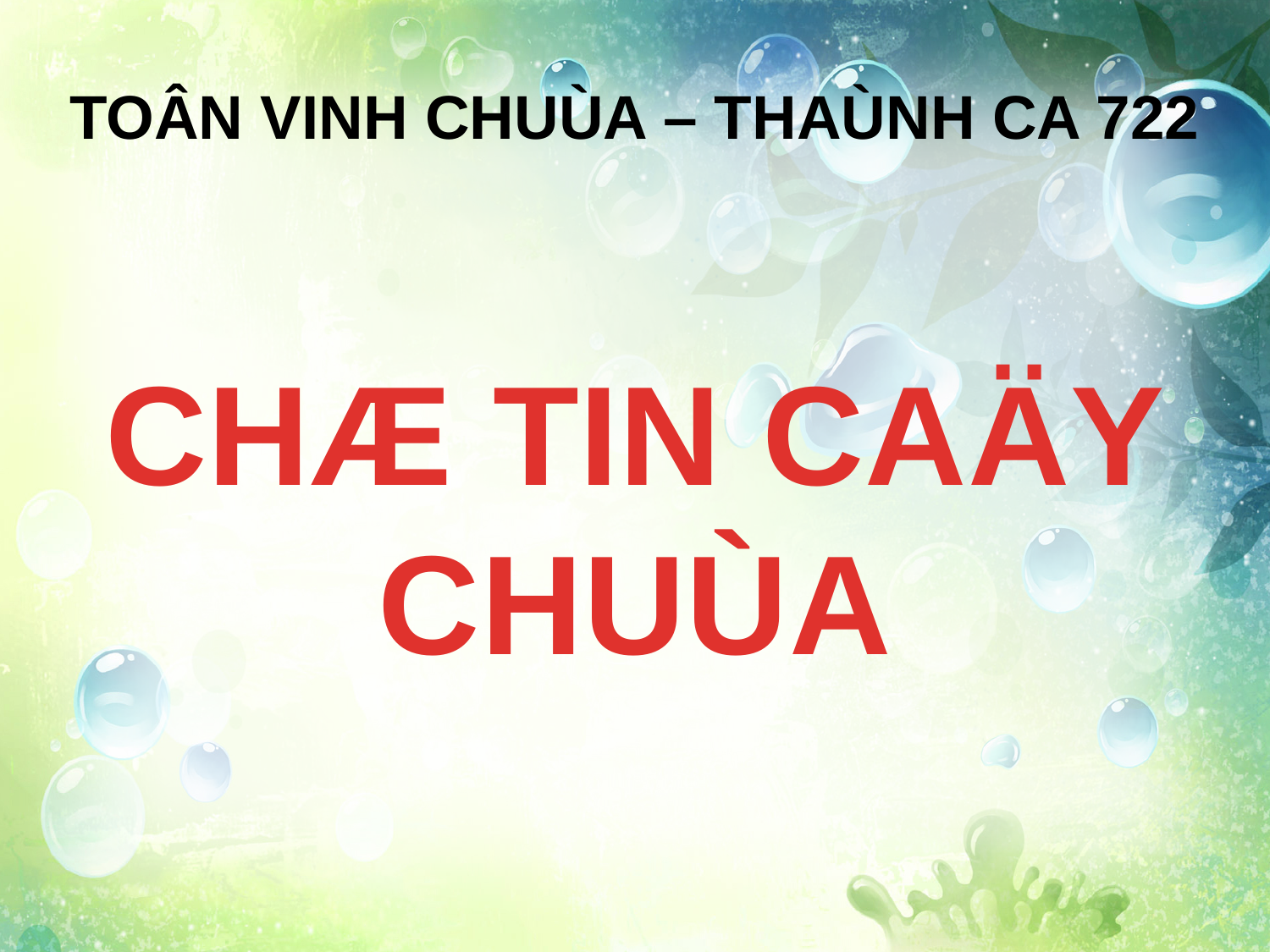

TOÂN VINH CHUÙA – THAÙNH CA 722
CHÆ TIN CAÄY CHUÙA